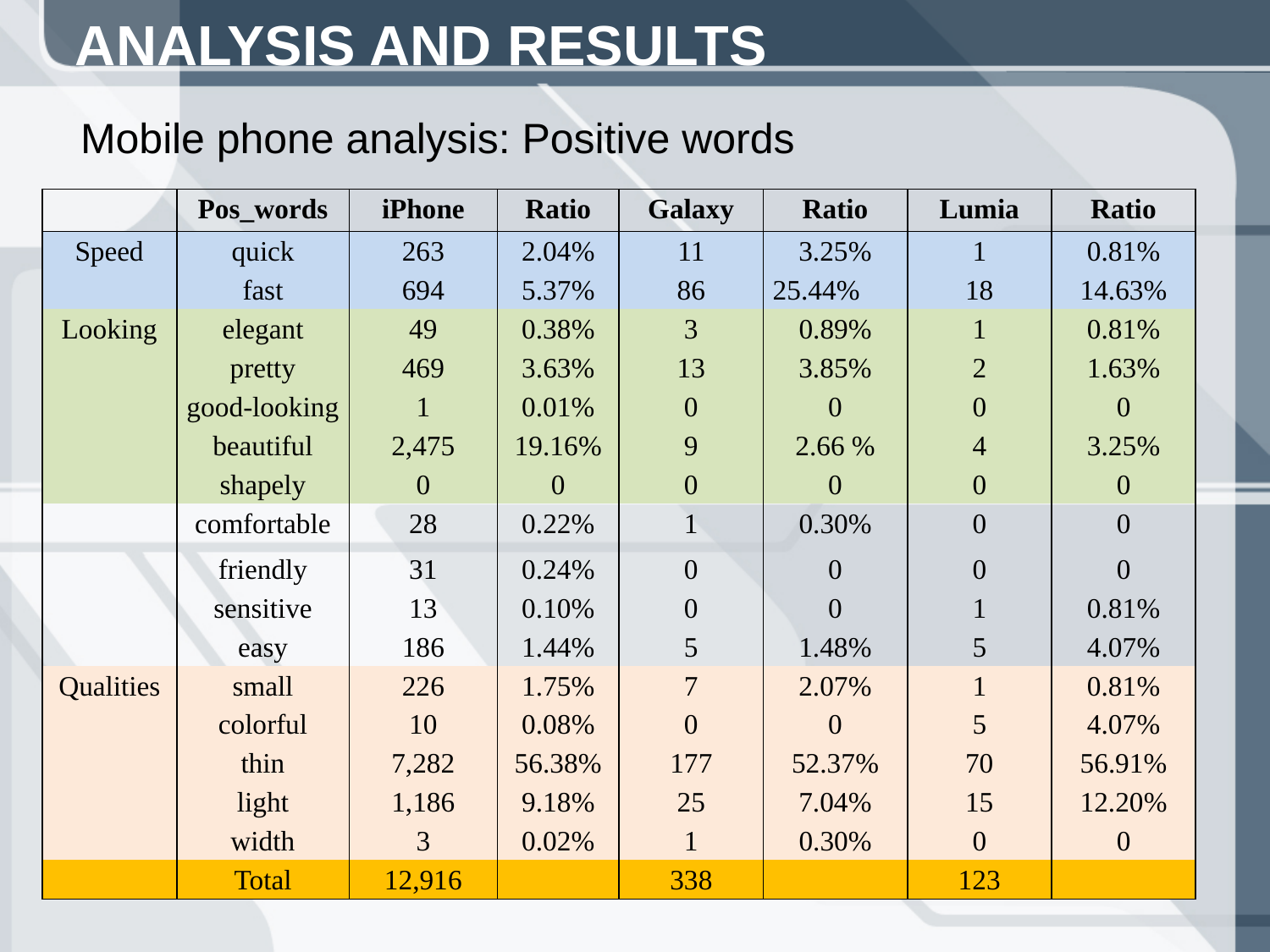

# ANALYSIS AND RESULTS
Mobile phone analysis: Positive words
|  | Pos\_words | iPhone | Ratio | Galaxy | Ratio | Lumia | Ratio |
| --- | --- | --- | --- | --- | --- | --- | --- |
| Speed | quick | 263 | 2.04% | 11 | 3.25% | 1 | 0.81% |
|  | fast | 694 | 5.37% | 86 | 25.44% | 18 | 14.63% |
| Looking | elegant | 49 | 0.38% | 3 | 0.89% | 1 | 0.81% |
|  | pretty | 469 | 3.63% | 13 | 3.85% | 2 | 1.63% |
|  | good-looking | 1 | 0.01% | 0 | 0 | 0 | 0 |
|  | beautiful | 2,475 | 19.16% | 9 | 2.66 % | 4 | 3.25% |
|  | shapely | 0 | 0 | 0 | 0 | 0 | 0 |
|  | comfortable | 28 | 0.22% | 1 | 0.30% | 0 | 0 |
|  | friendly | 31 | 0.24% | 0 | 0 | 0 | 0 |
|  | sensitive | 13 | 0.10% | 0 | 0 | 1 | 0.81% |
|  | easy | 186 | 1.44% | 5 | 1.48% | 5 | 4.07% |
| Qualities | small | 226 | 1.75% | 7 | 2.07% | 1 | 0.81% |
|  | colorful | 10 | 0.08% | 0 | 0 | 5 | 4.07% |
|  | thin | 7,282 | 56.38% | 177 | 52.37% | 70 | 56.91% |
|  | light | 1,186 | 9.18% | 25 | 7.04% | 15 | 12.20% |
|  | width | 3 | 0.02% | 1 | 0.30% | 0 | 0 |
|  | Total | 12,916 |  | 338 |  | 123 |  |